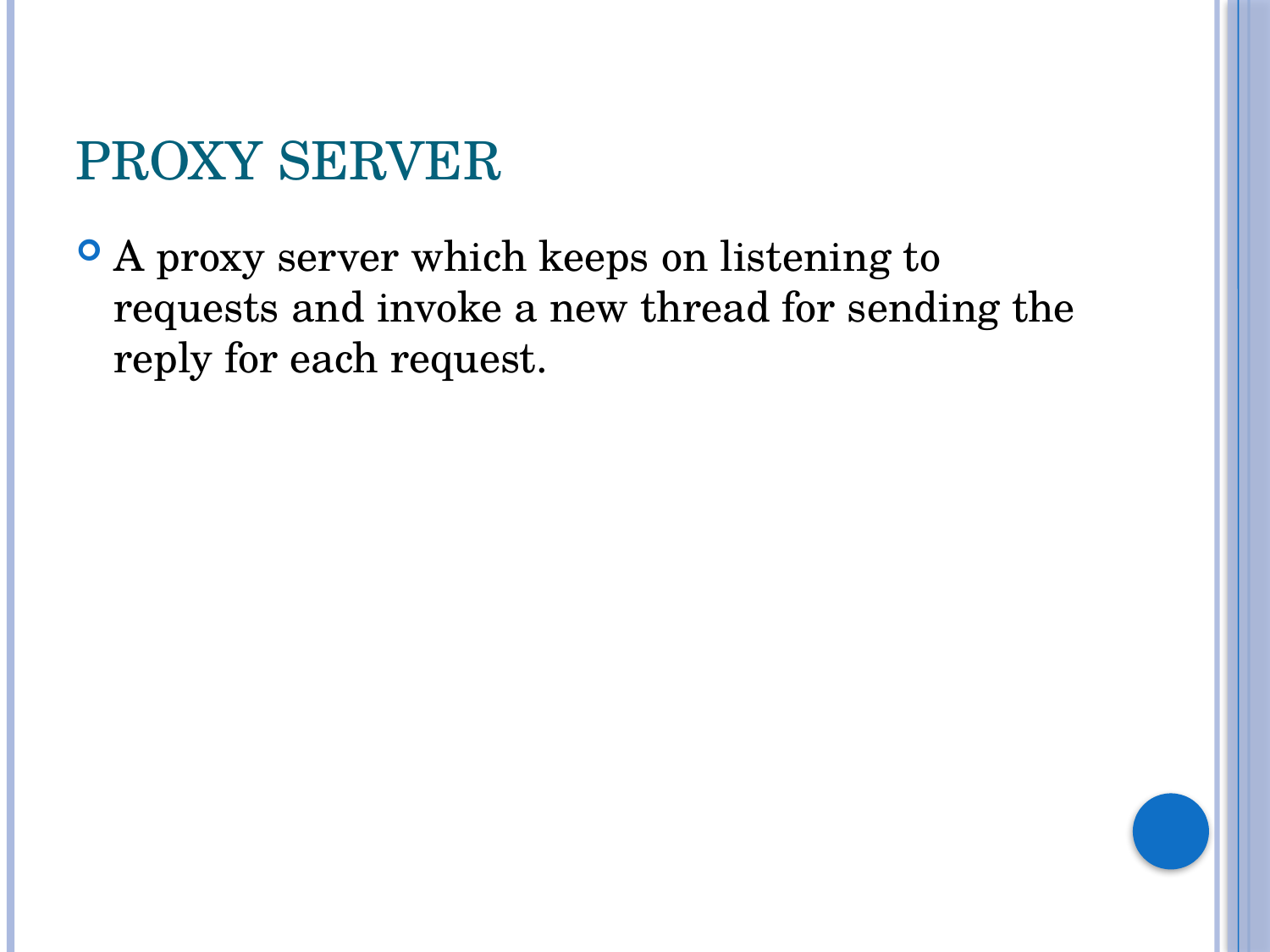

# Proxy server

A proxy server which keeps on listening to requests and invoke a new thread for sending the reply for each request.